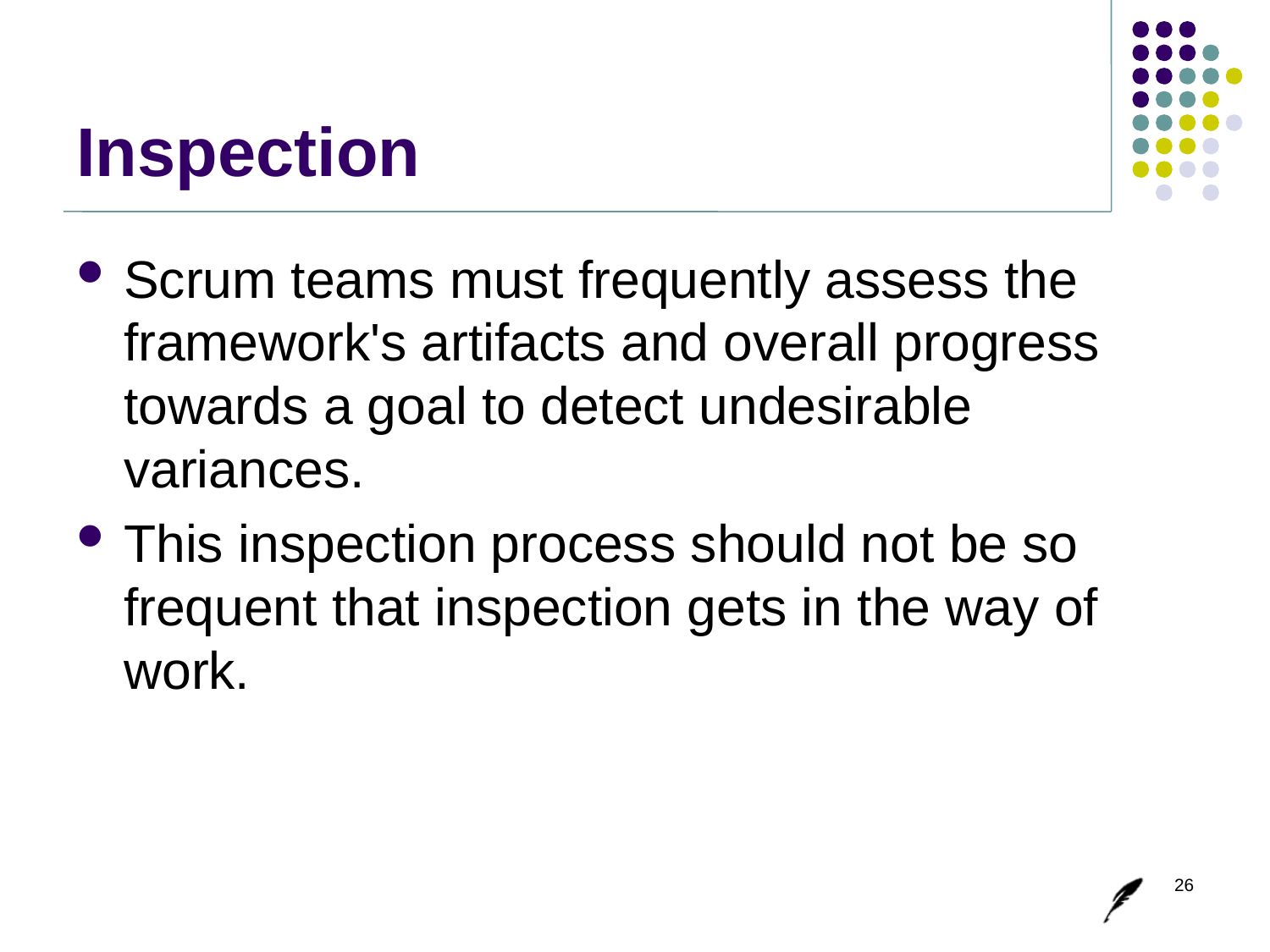

# Inspection
Scrum teams must frequently assess the framework's artifacts and overall progress towards a goal to detect undesirable variances.
This inspection process should not be so frequent that inspection gets in the way of work.

26